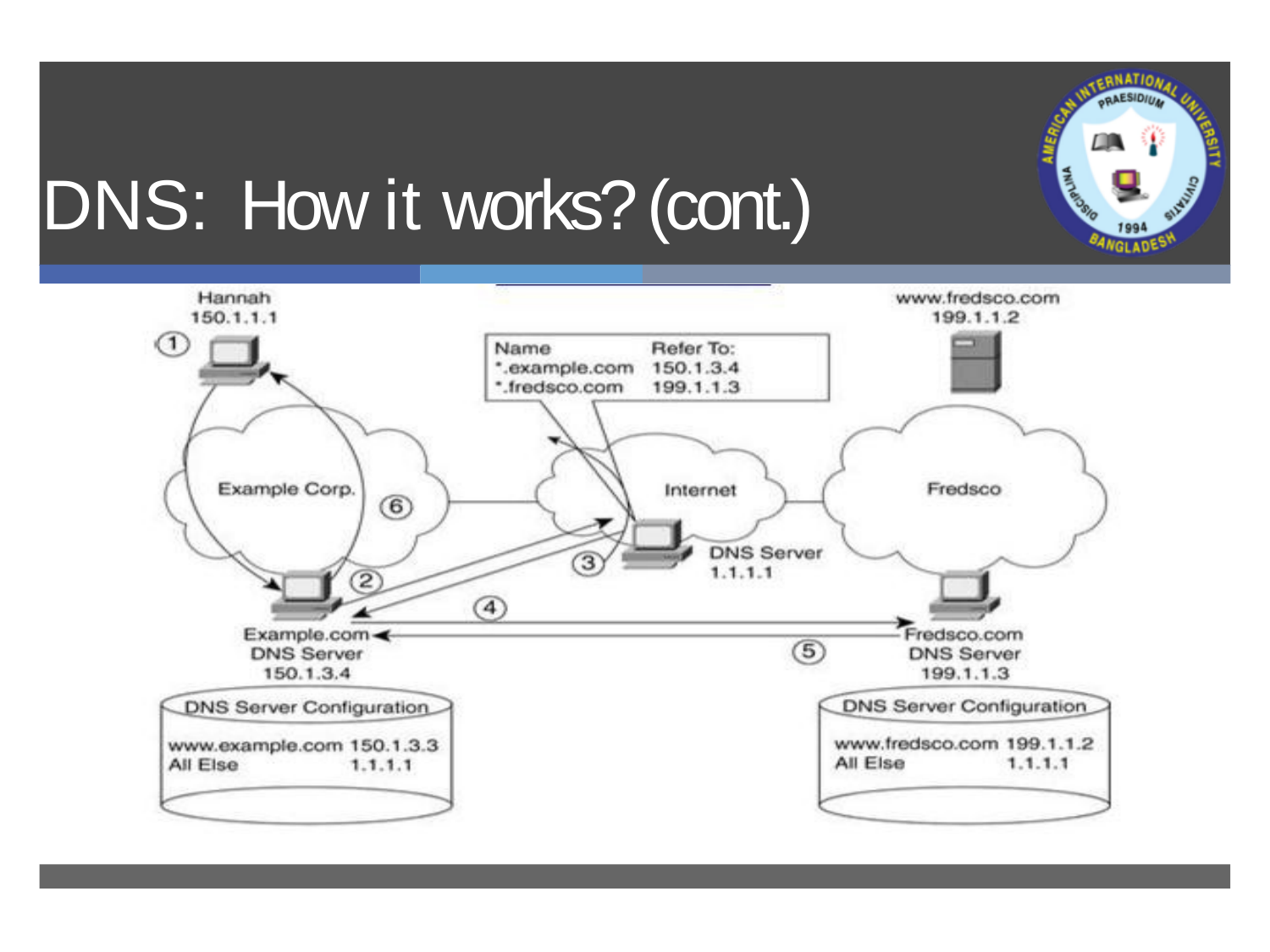

# D N S :   How it works? (cont.)